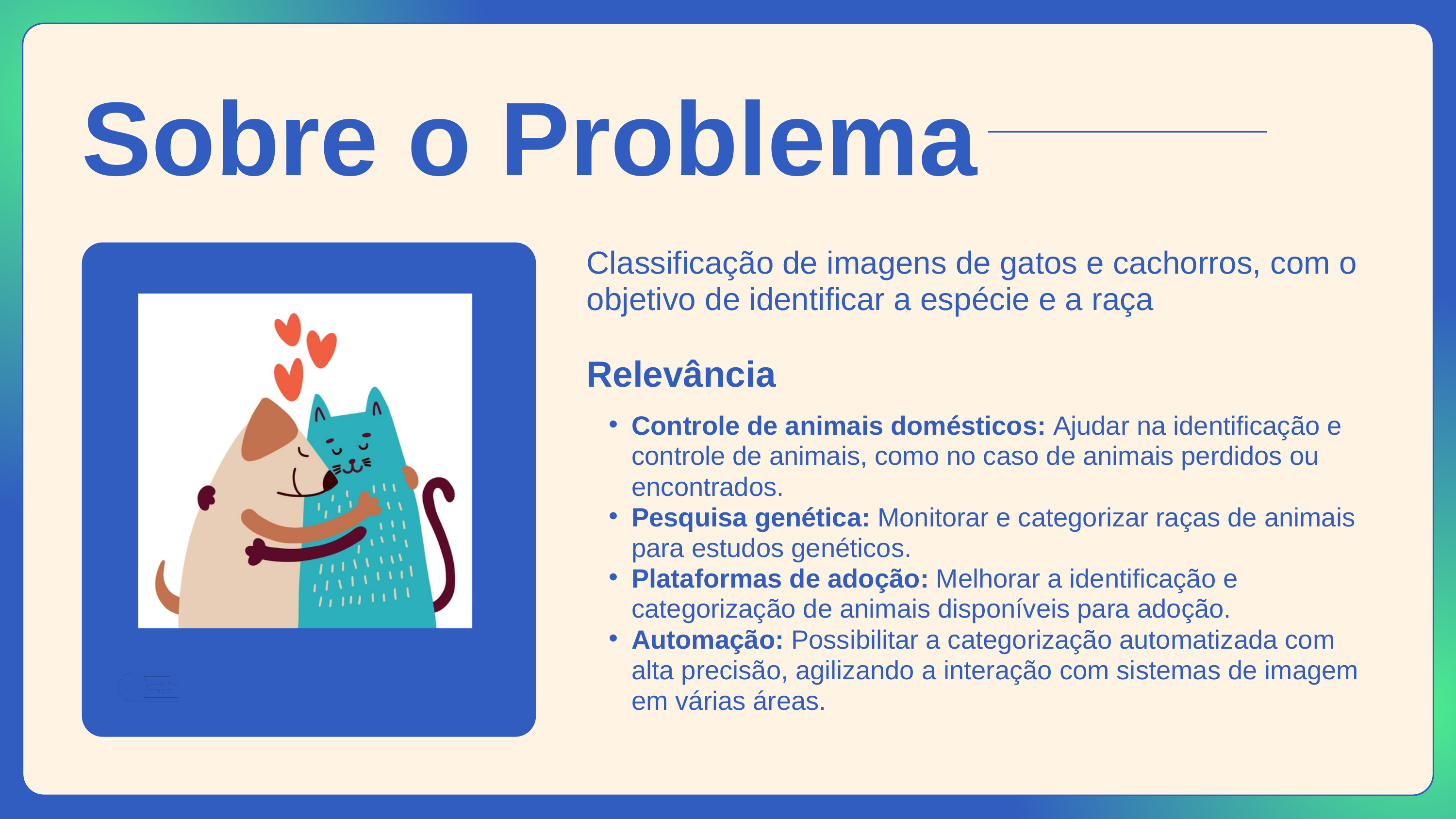

Sobre o Problema

Classificação de imagens de gatos e cachorros, com o objetivo de identificar a espécie e a raça

Relevância
Controle de animais domésticos: Ajudar na identificação e controle de animais, como no caso de animais perdidos ou encontrados.
Pesquisa genética: Monitorar e categorizar raças de animais para estudos genéticos.
Plataformas de adoção: Melhorar a identificação e categorização de animais disponíveis para adoção.
Automação: Possibilitar a categorização automatizada com alta precisão, agilizando a interação com sistemas de imagem em várias áreas.